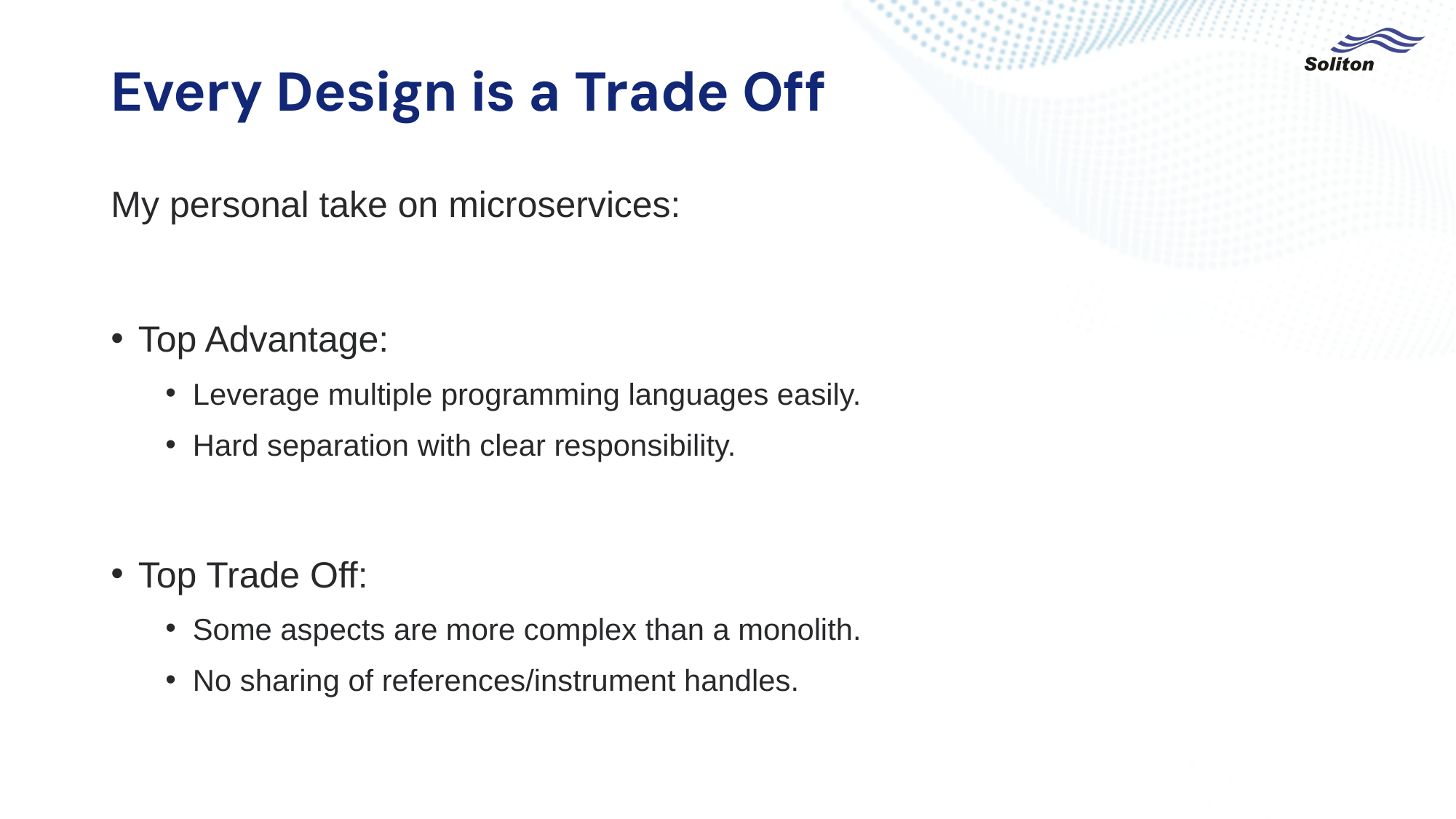

# Every Design is a Trade Off
My personal take on microservices:

Top Advantage:
Leverage multiple programming languages easily.
Hard separation with clear responsibility.

Top Trade Off:
Some aspects are more complex than a monolith.
No sharing of references/instrument handles.